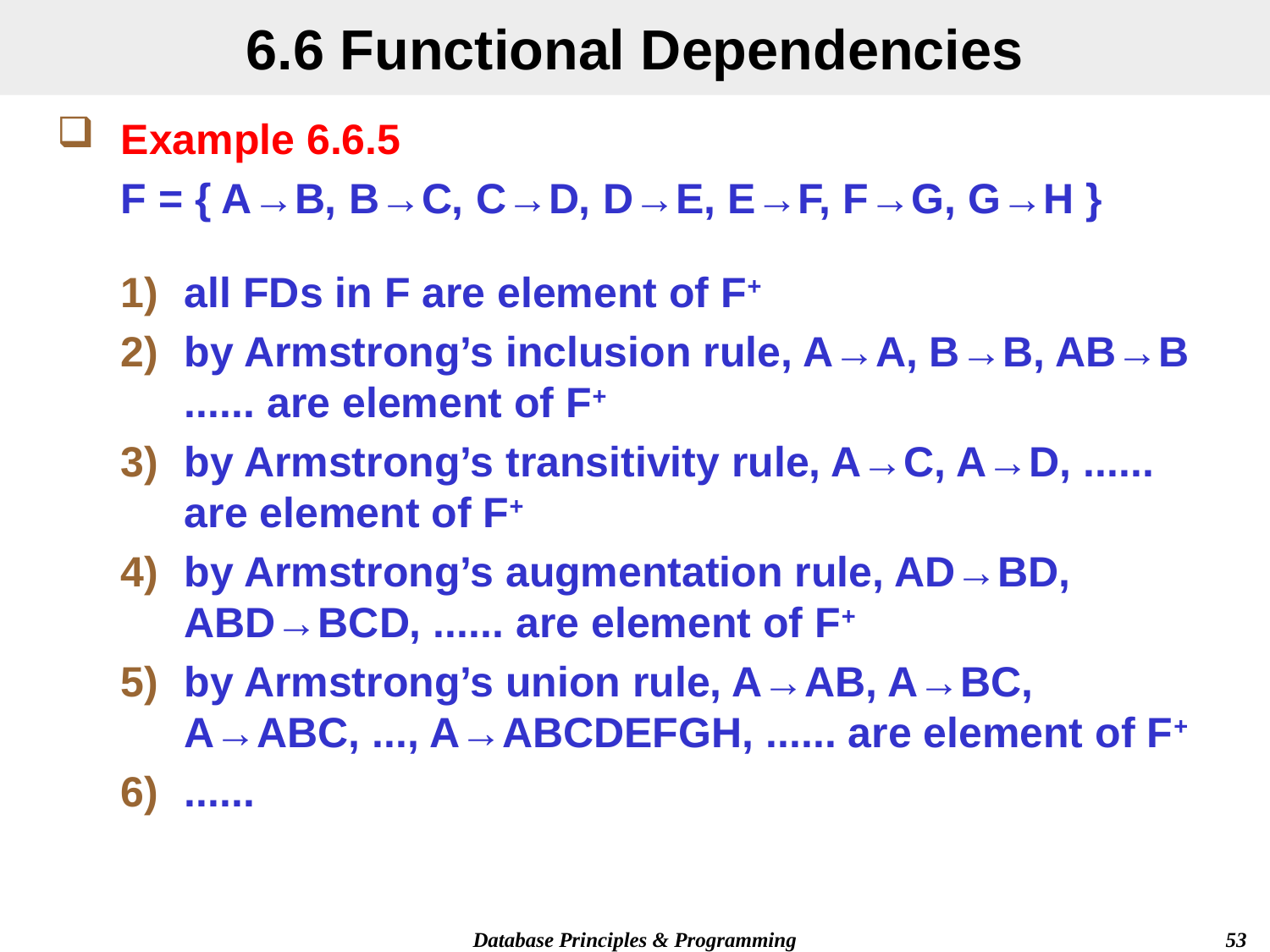

# 6.6 Functional Dependencies
Example 6.6.5
F = { A→B, B→C, C→D, D→E, E→F, F→G, G→H }

all FDs in F are element of F+
by Armstrong’s inclusion rule, A→A, B→B, AB→B ...... are element of F+
by Armstrong’s transitivity rule, A→C, A→D, ...... are element of F+
by Armstrong’s augmentation rule, AD→BD, ABD→BCD, ...... are element of F+
by Armstrong’s union rule, A→AB, A→BC, A→ABC, ..., A→ABCDEFGH, ...... are element of F+
......

Database Principles & Programming
53